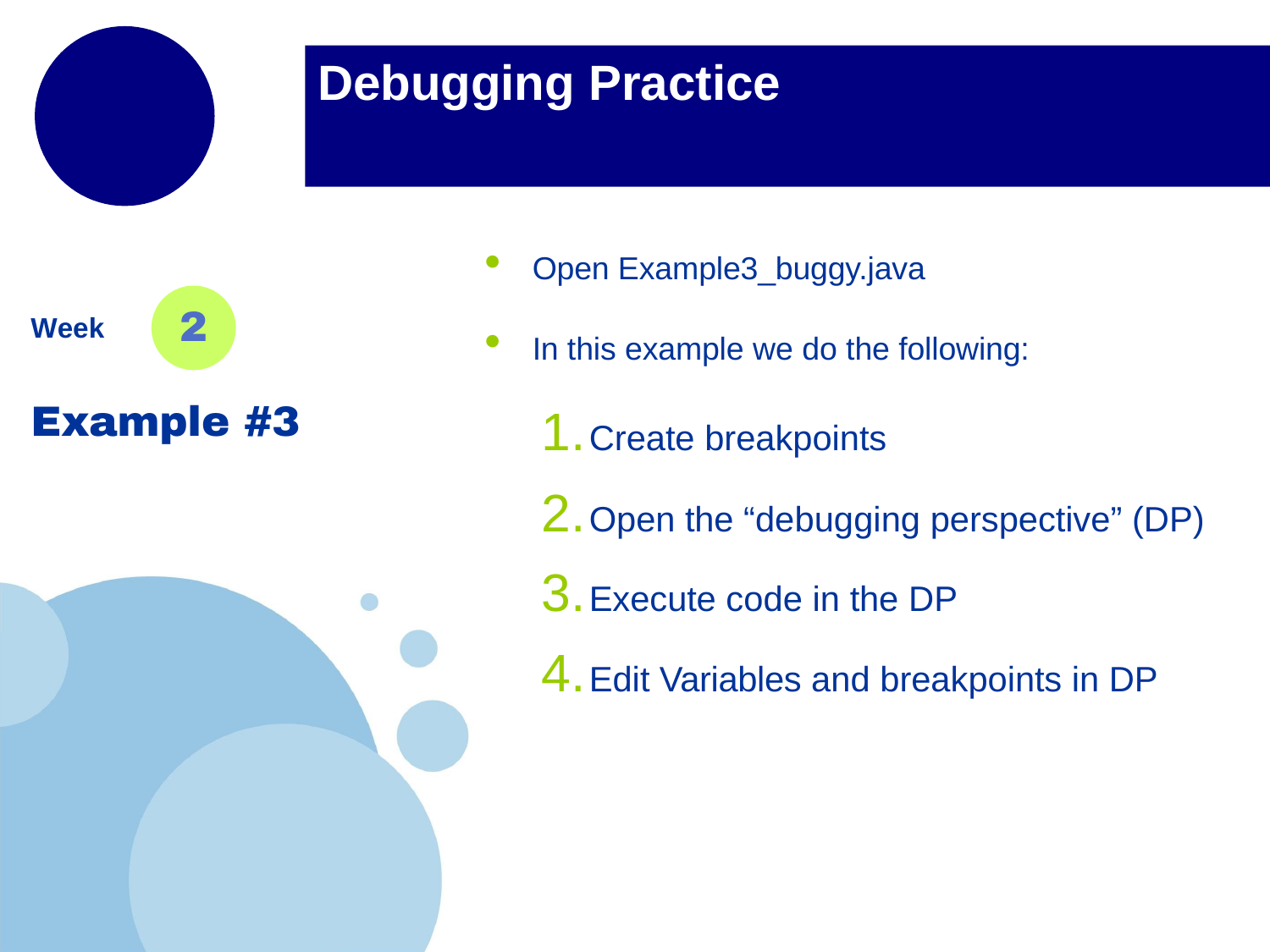

# Debugging Practice
Open Example3_buggy.java

In this example we do the following:

2
Week
Example #3
Create breakpoints
Open the “debugging perspective” (DP)
Execute code in the DP
Edit Variables and breakpoints in DP